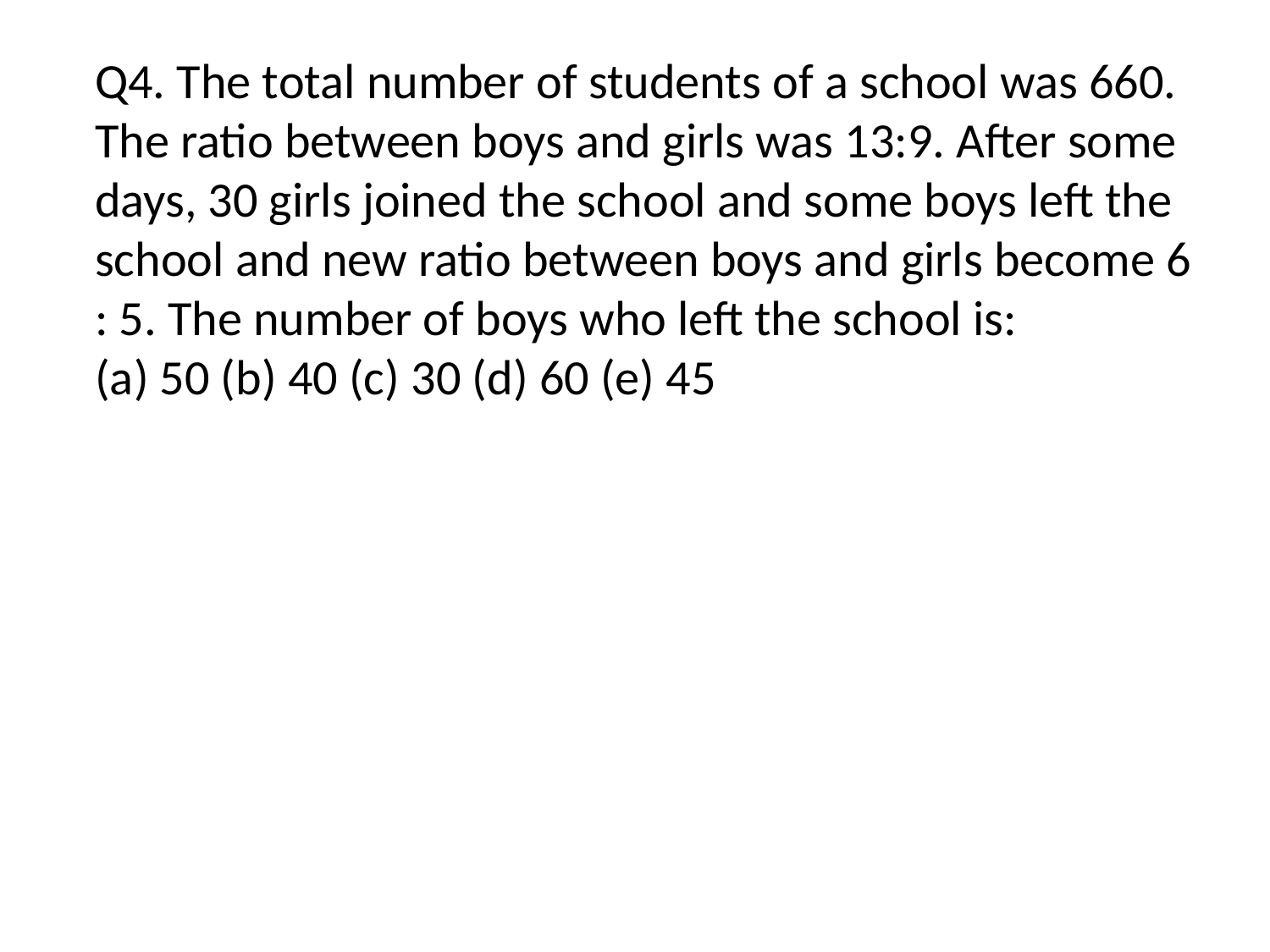

Q4. The total number of students of a school was 660. The ratio between boys and girls was 13:9. After some days, 30 girls joined the school and some boys left the school and new ratio between boys and girls become 6 : 5. The number of boys who left the school is:
(a) 50 (b) 40 (c) 30 (d) 60 (e) 45